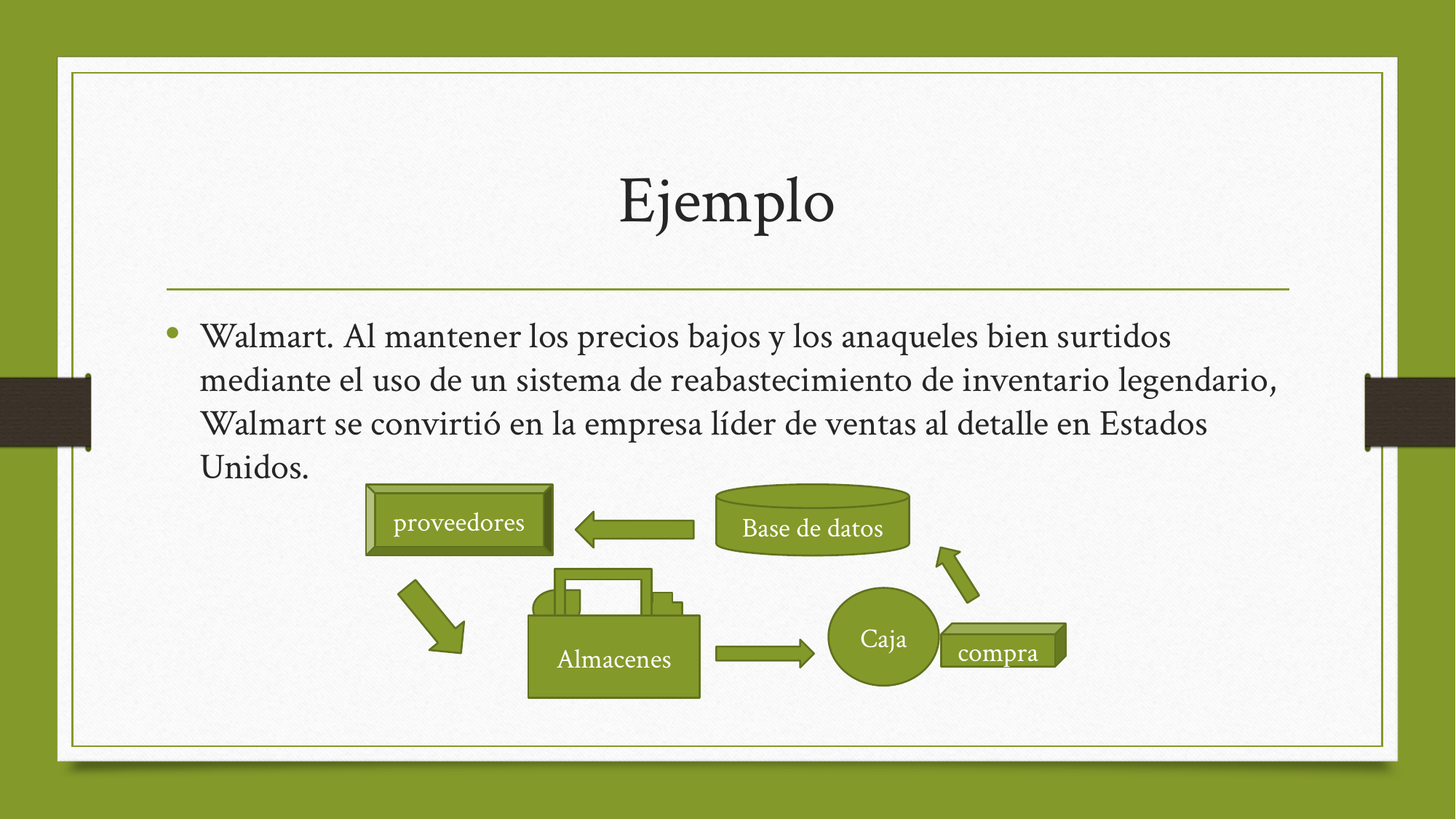

# Ejemplo
Walmart. Al mantener los precios bajos y los anaqueles bien surtidos mediante el uso de un sistema de reabastecimiento de inventario legendario, Walmart se convirtió en la empresa líder de ventas al detalle en Estados Unidos.

proveedores
Base de datos

Almacenes
Caja
compra